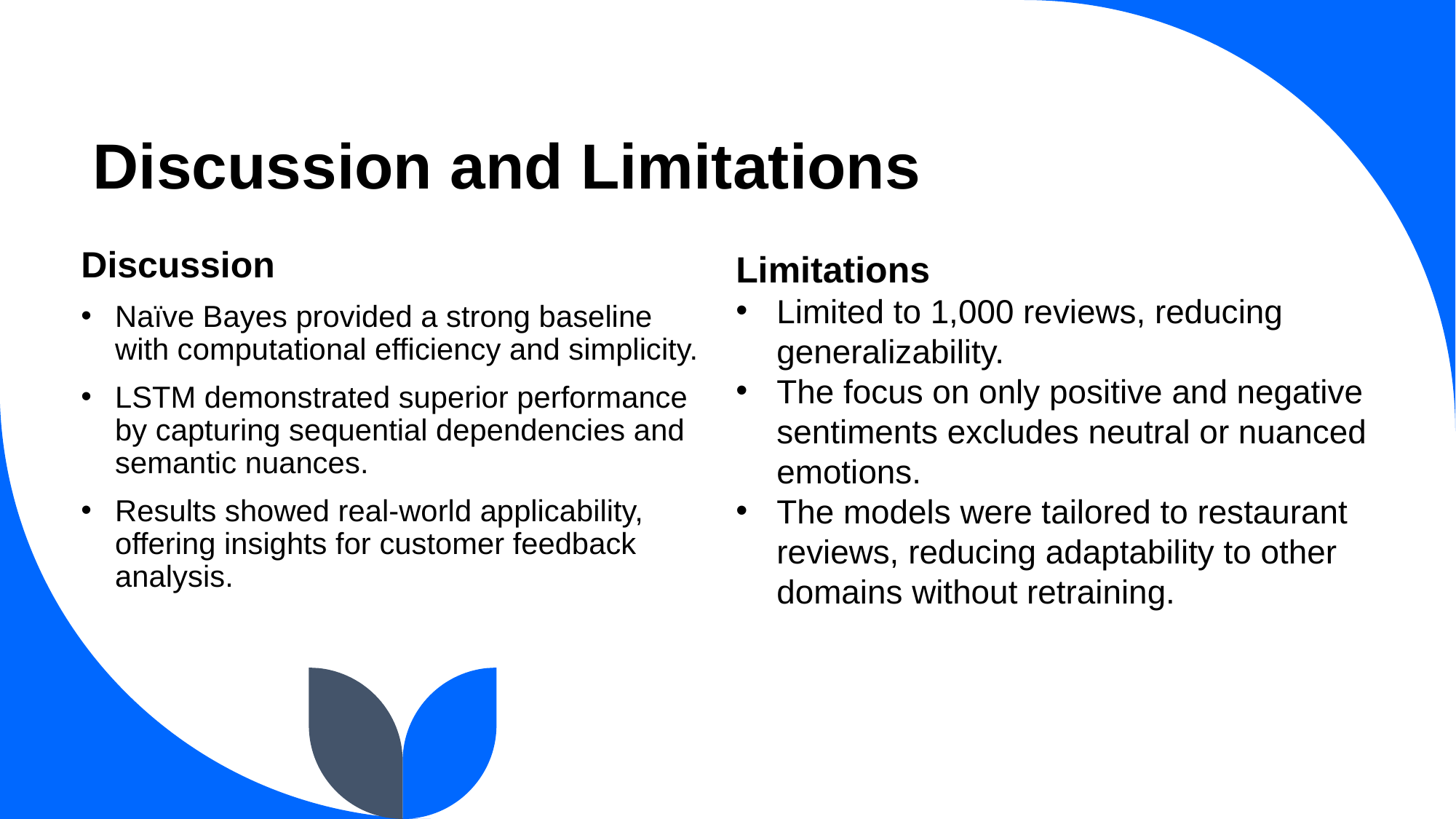

# Discussion and Limitations
Discussion
Naïve Bayes provided a strong baseline with computational efficiency and simplicity.
LSTM demonstrated superior performance by capturing sequential dependencies and semantic nuances.
Results showed real-world applicability, offering insights for customer feedback analysis.

Limitations
Limited to 1,000 reviews, reducing generalizability.
The focus on only positive and negative sentiments excludes neutral or nuanced emotions.
The models were tailored to restaurant reviews, reducing adaptability to other domains without retraining.